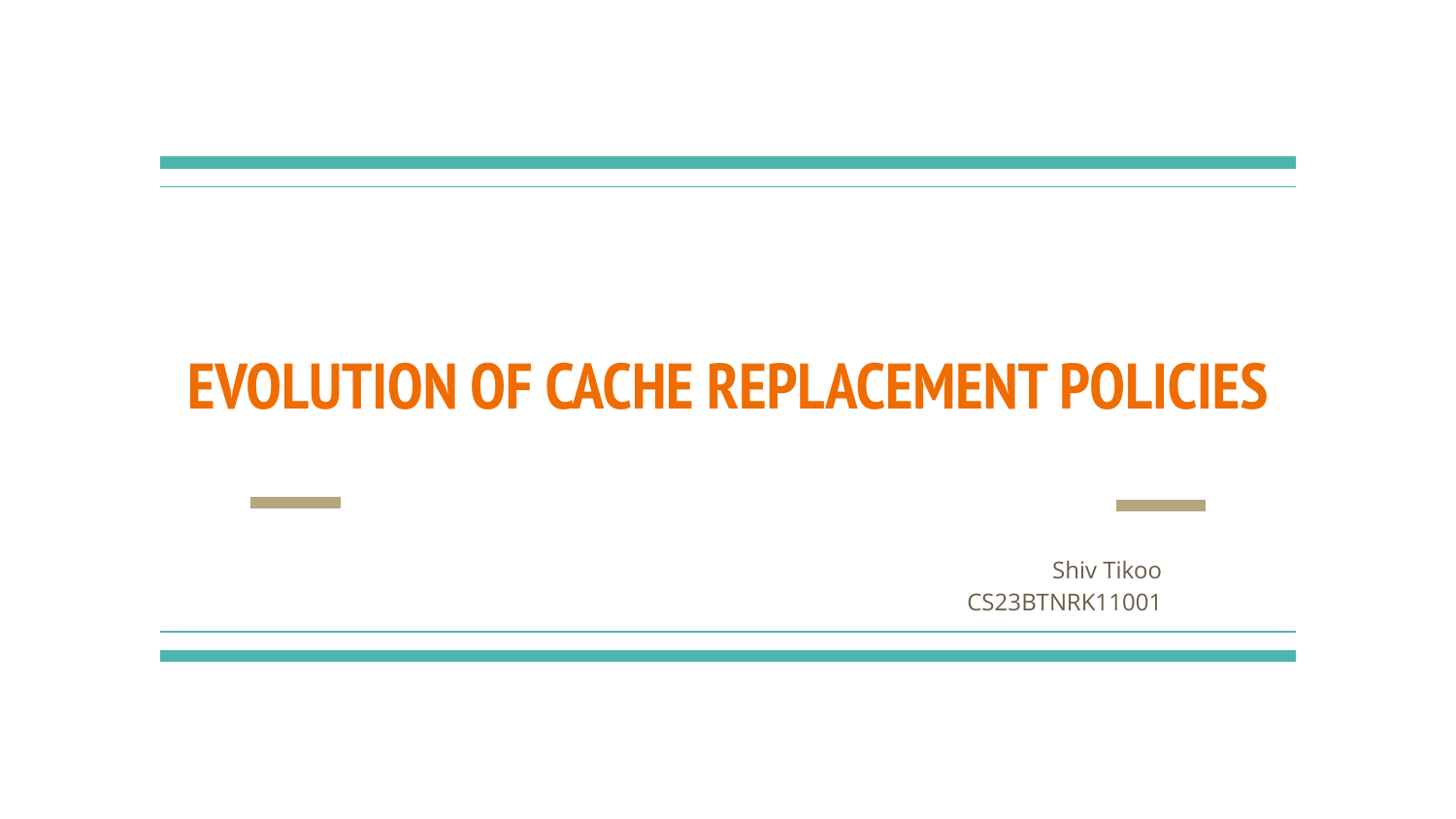

# EVOLUTION OF CACHE REPLACEMENT POLICIES

Shiv Tikoo
CS23BTNRK11001